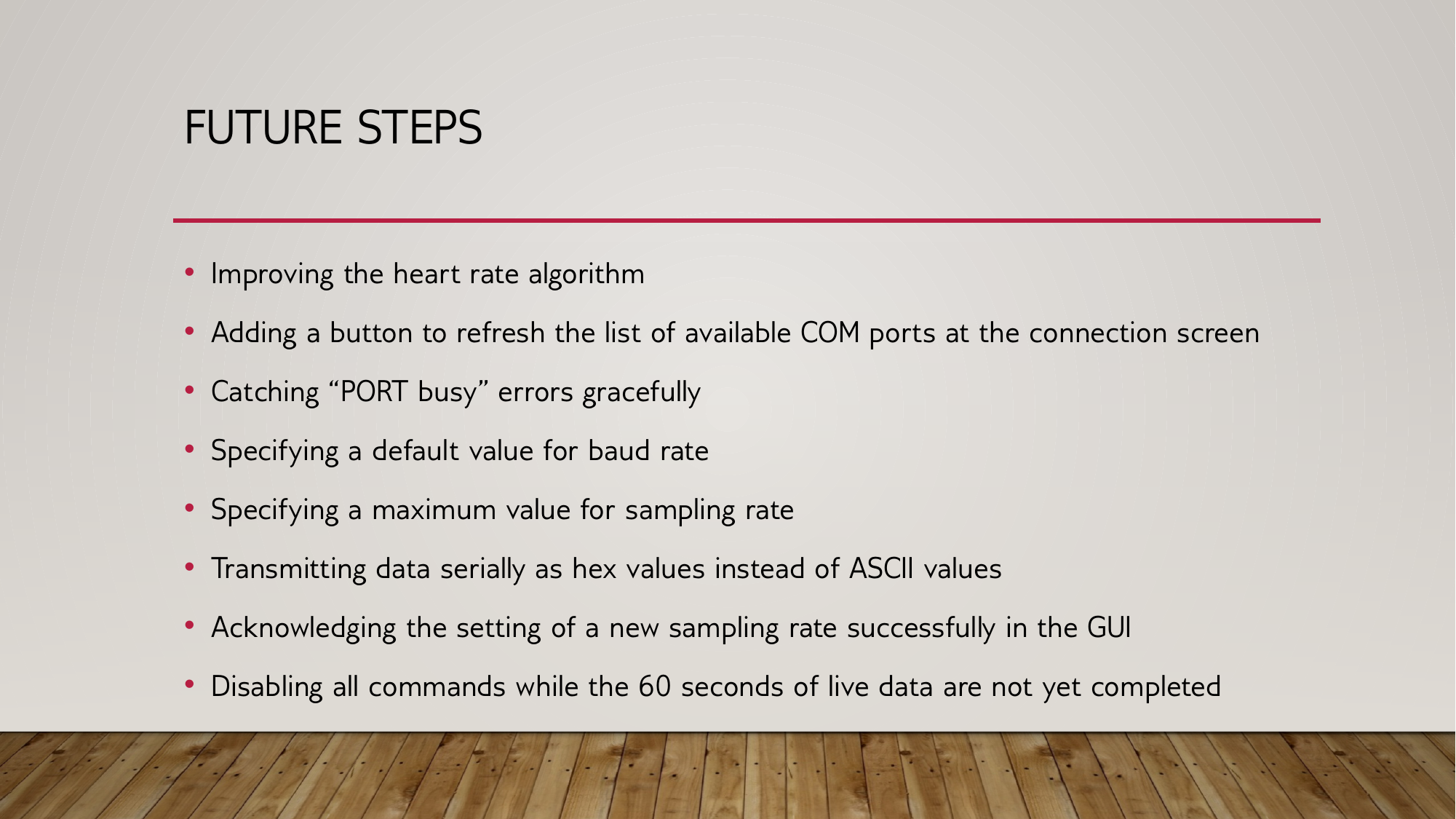

# Future steps
Improving the heart rate algorithm
Adding a button to refresh the list of available COM ports at the connection screen
Catching “PORT busy” errors gracefully
Specifying a default value for baud rate
Specifying a maximum value for sampling rate
Transmitting data serially as hex values instead of ASCII values
Acknowledging the setting of a new sampling rate successfully in the GUI
Disabling all commands while the 60 seconds of live data are not yet completed